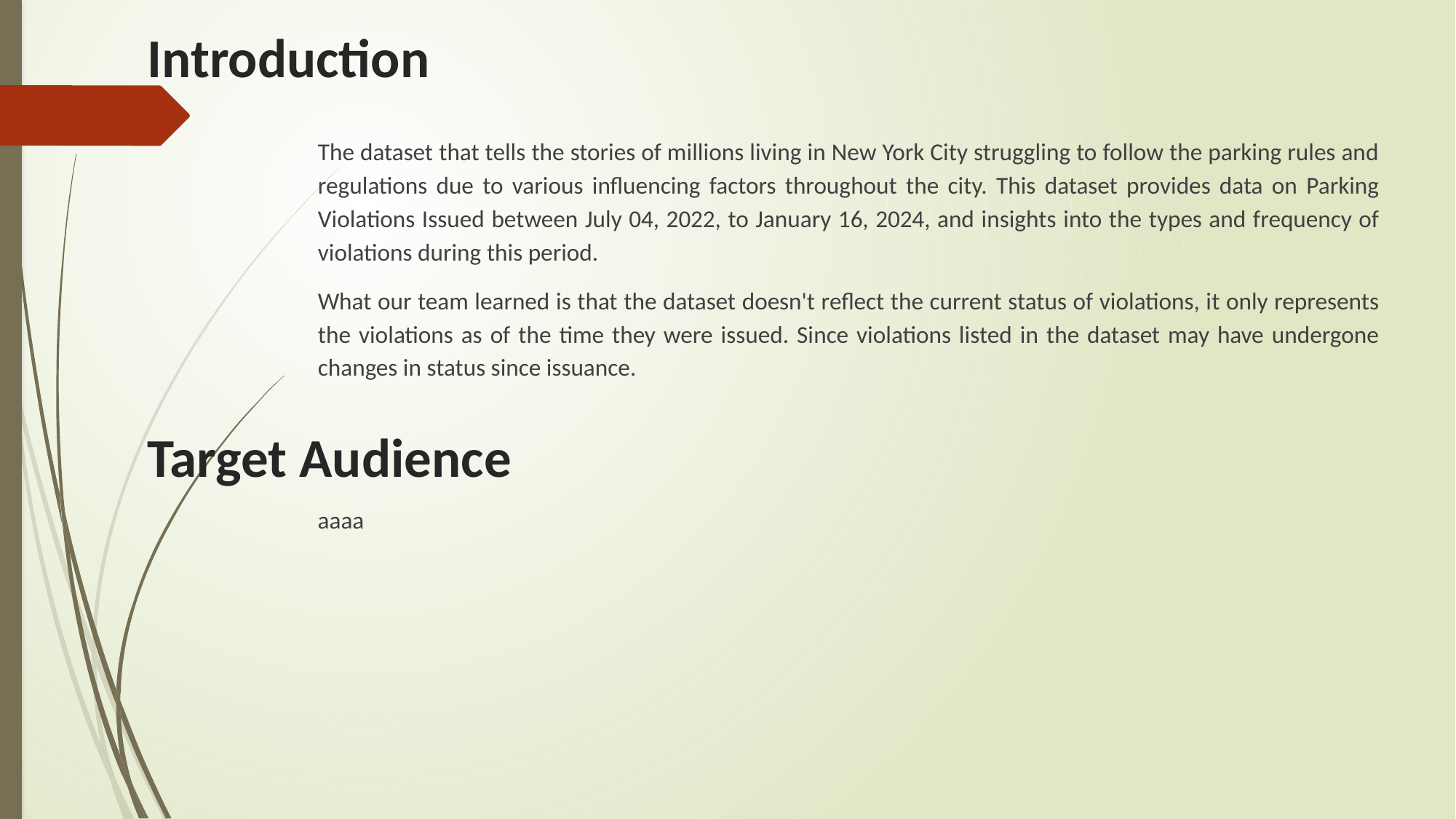

# Introduction
The dataset that tells the stories of millions living in New York City struggling to follow the parking rules and regulations due to various influencing factors throughout the city. This dataset provides data on Parking Violations Issued between July 04, 2022, to January 16, 2024, and insights into the types and frequency of violations during this period.
What our team learned is that the dataset doesn't reflect the current status of violations, it only represents the violations as of the time they were issued. Since violations listed in the dataset may have undergone changes in status since issuance.

Target Audience
aaaa